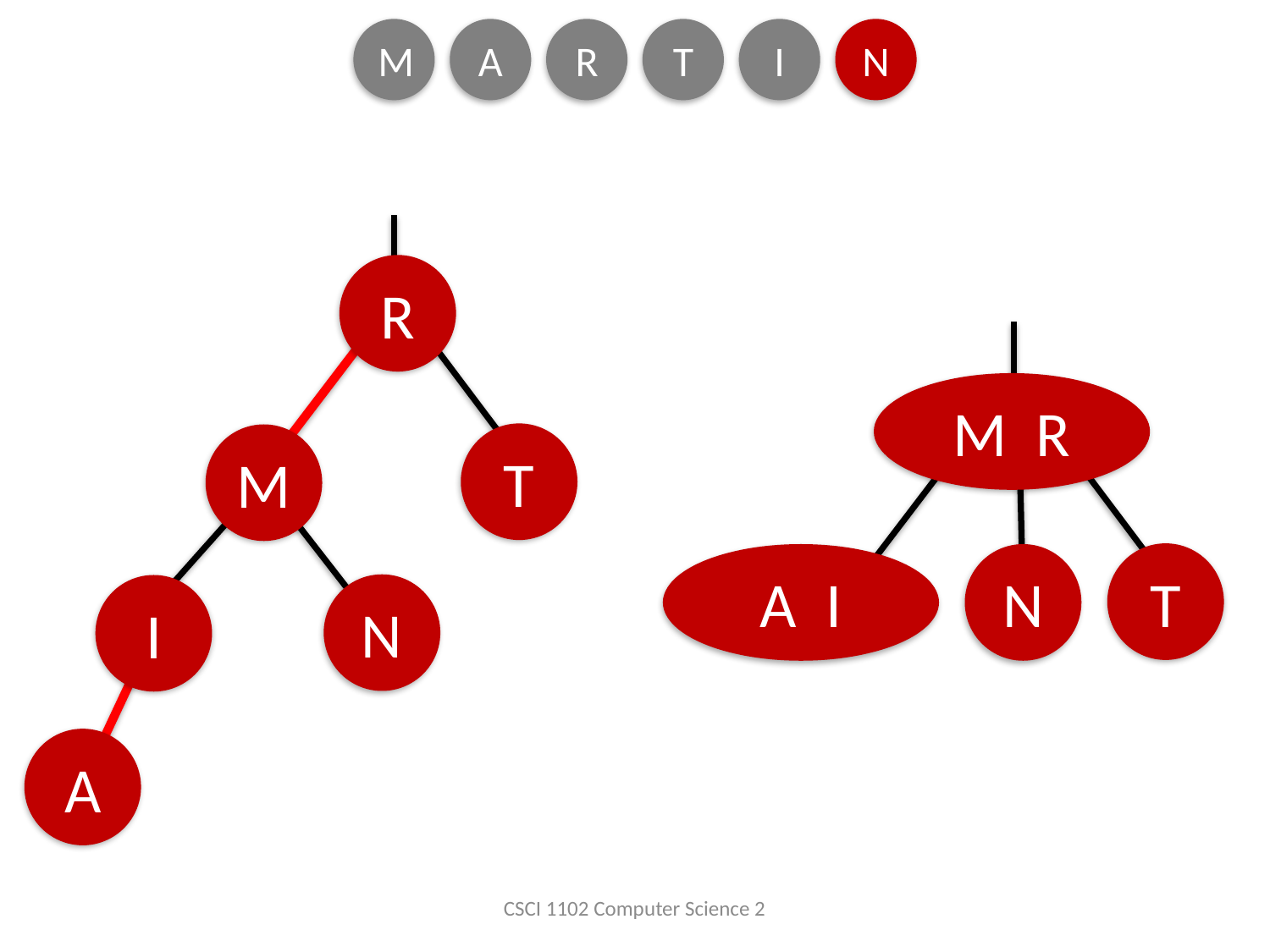

M
A
R
T
I
N
R
T
M
N
I
A
M  R
T
A  I
N
CSCI 1102 Computer Science 2